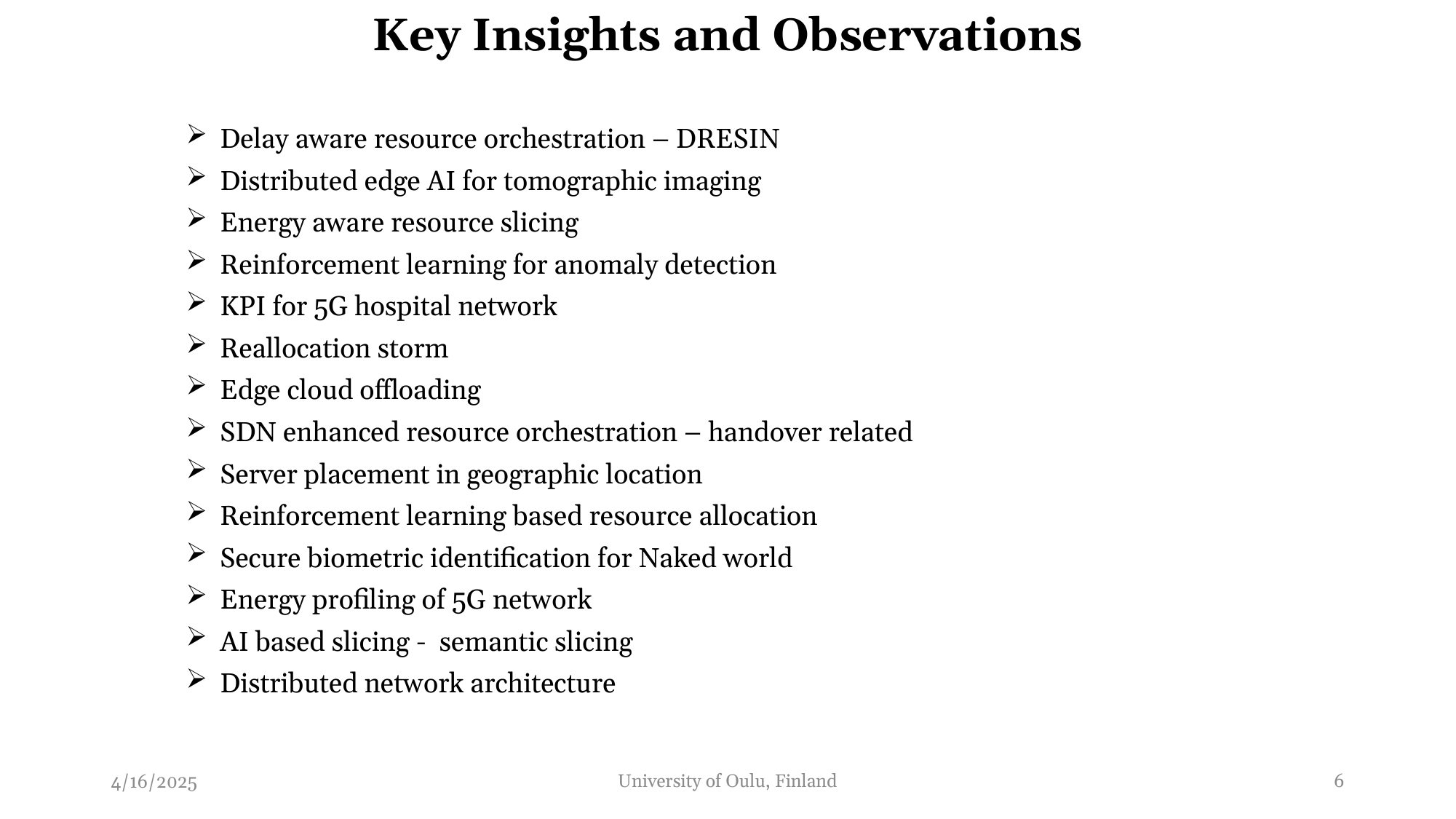

Key Insights and Observations
Delay aware resource orchestration – DRESIN
Distributed edge AI for tomographic imaging
Energy aware resource slicing
Reinforcement learning for anomaly detection
KPI for 5G hospital network
Reallocation storm
Edge cloud offloading
SDN enhanced resource orchestration – handover related
Server placement in geographic location
Reinforcement learning based resource allocation
Secure biometric identification for Naked world
Energy profiling of 5G network
AI based slicing -  semantic slicing
Distributed network architecture
4/16/2025
University of Oulu, Finland
6